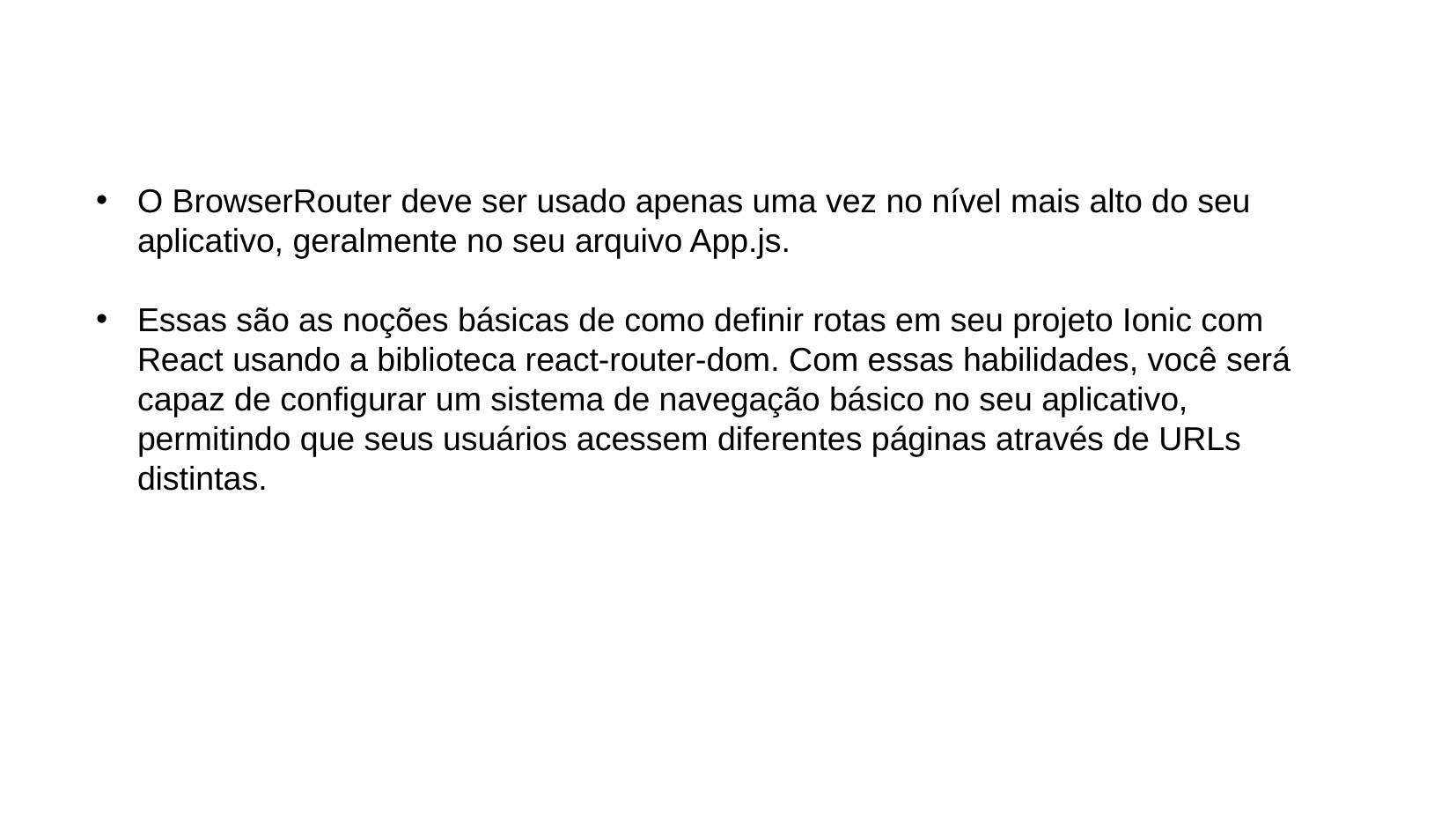

O BrowserRouter deve ser usado apenas uma vez no nível mais alto do seu aplicativo, geralmente no seu arquivo App.js.

Essas são as noções básicas de como definir rotas em seu projeto Ionic com React usando a biblioteca react-router-dom. Com essas habilidades, você será capaz de configurar um sistema de navegação básico no seu aplicativo, permitindo que seus usuários acessem diferentes páginas através de URLs distintas.